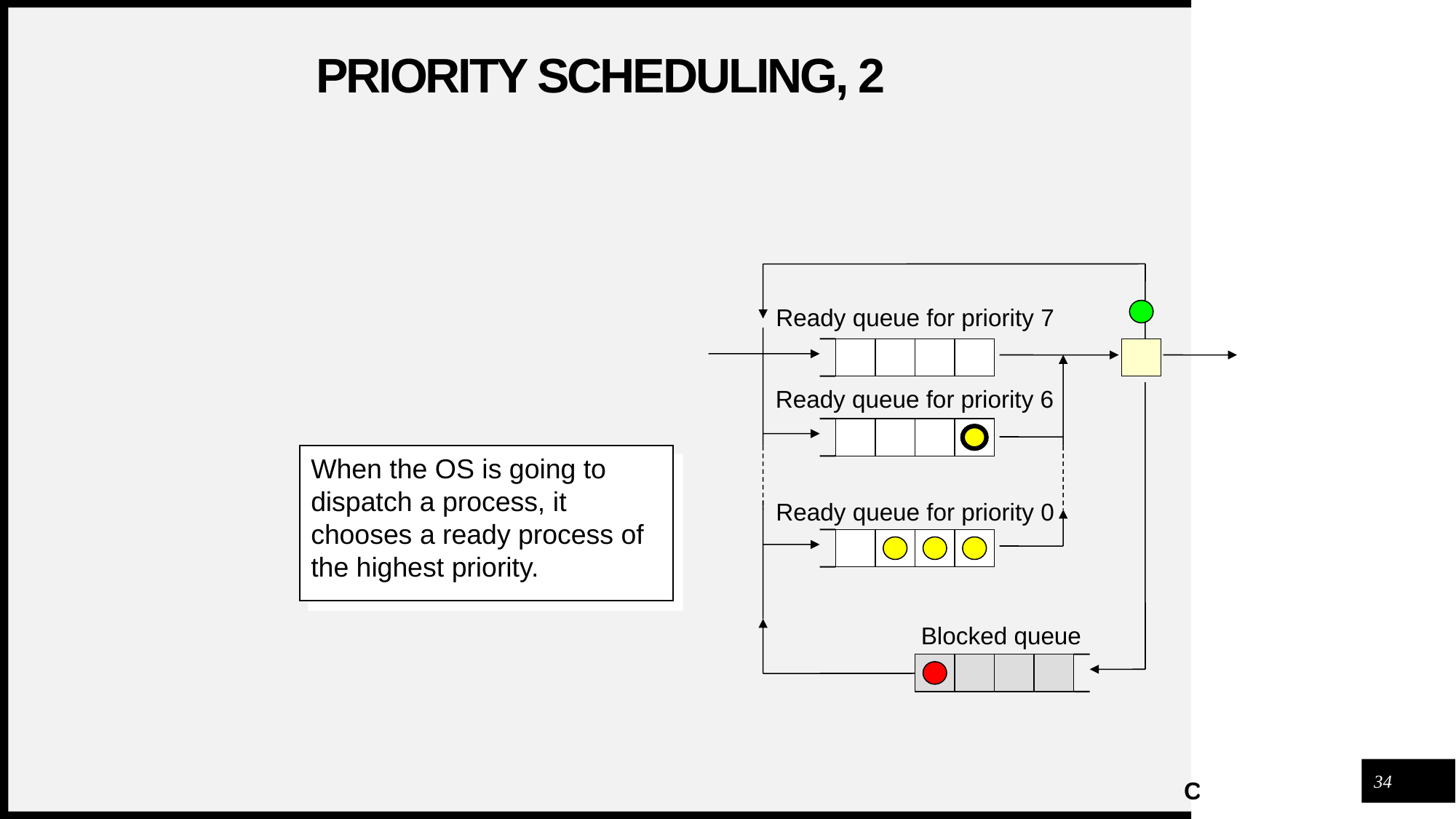

# Priority scheduling, 2

Ready queue for priority 7

Ready queue for priority 6

When the OS is going to dispatch a process, it chooses a ready process of the highest priority.

Ready queue for priority 0

Blocked queue

34